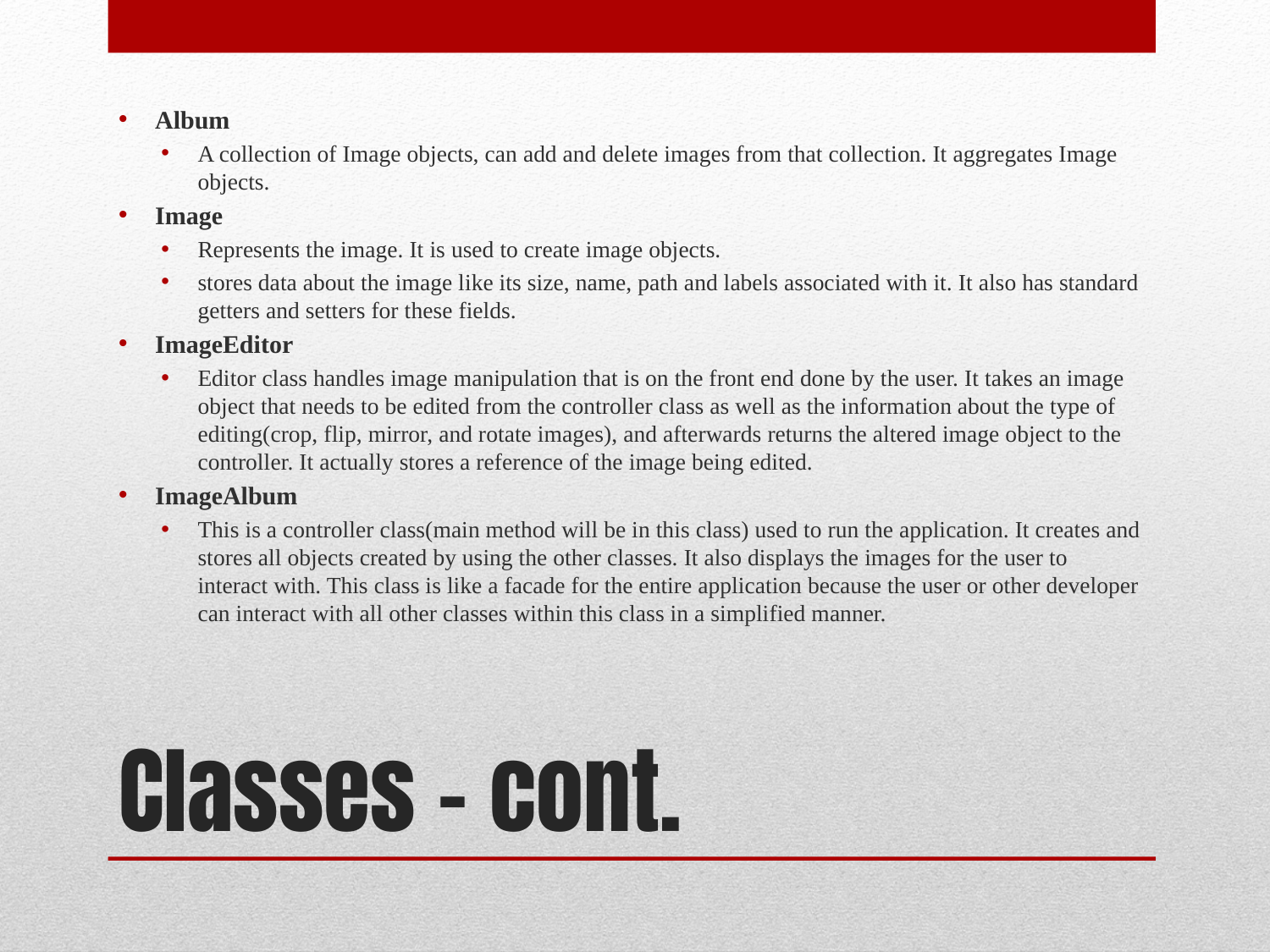

Album
A collection of Image objects, can add and delete images from that collection. It aggregates Image objects.
Image
Represents the image. It is used to create image objects.
stores data about the image like its size, name, path and labels associated with it. It also has standard getters and setters for these fields.
ImageEditor
Editor class handles image manipulation that is on the front end done by the user. It takes an image object that needs to be edited from the controller class as well as the information about the type of editing(crop, flip, mirror, and rotate images), and afterwards returns the altered image object to the controller. It actually stores a reference of the image being edited.
ImageAlbum
This is a controller class(main method will be in this class) used to run the application. It creates and stores all objects created by using the other classes. It also displays the images for the user to interact with. This class is like a facade for the entire application because the user or other developer can interact with all other classes within this class in a simplified manner.
# Classes – cont.